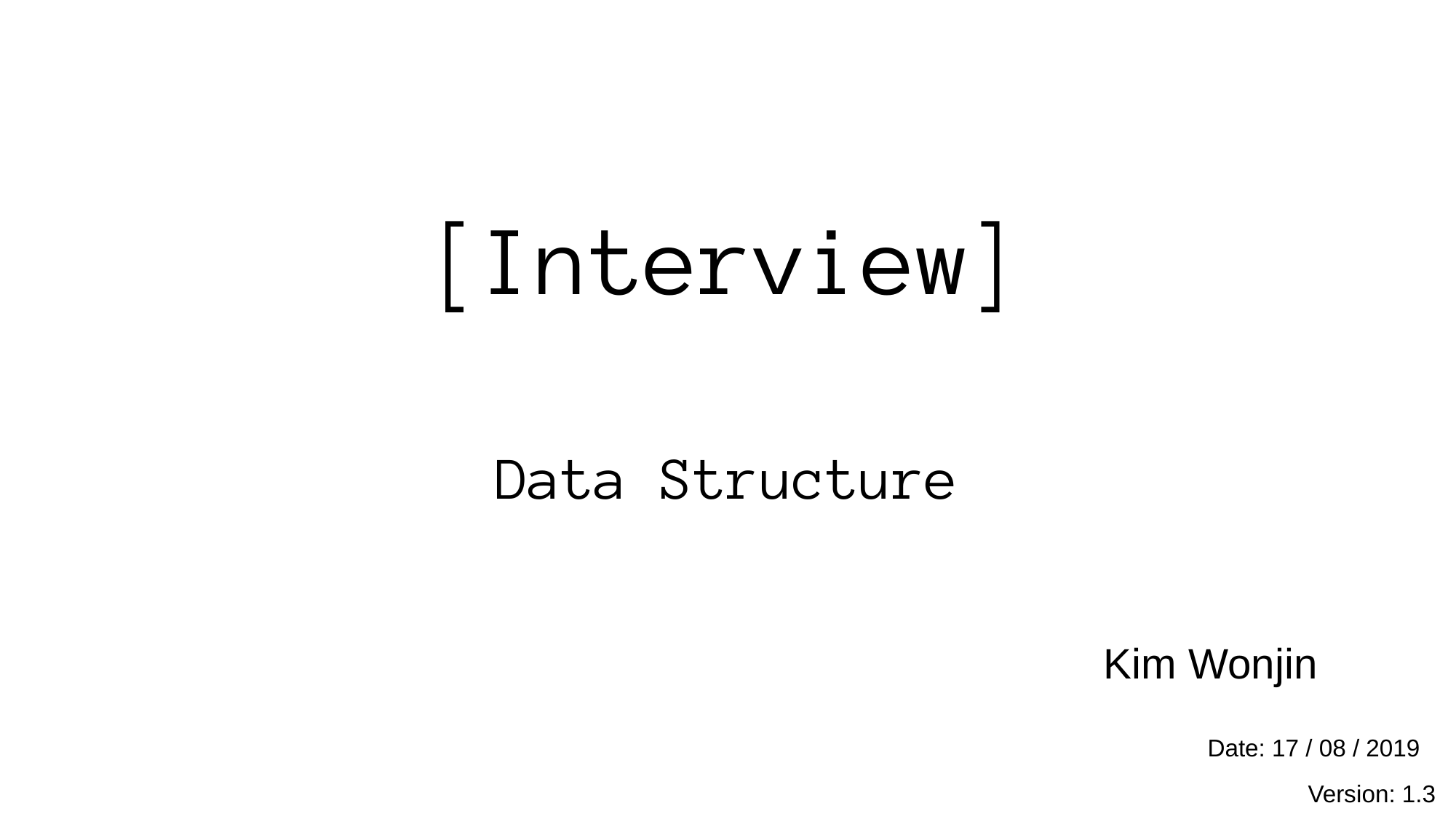

# [Interview] Data Structure
Kim Wonjin
Date: 17 / 08 / 2019
Version: 1.3